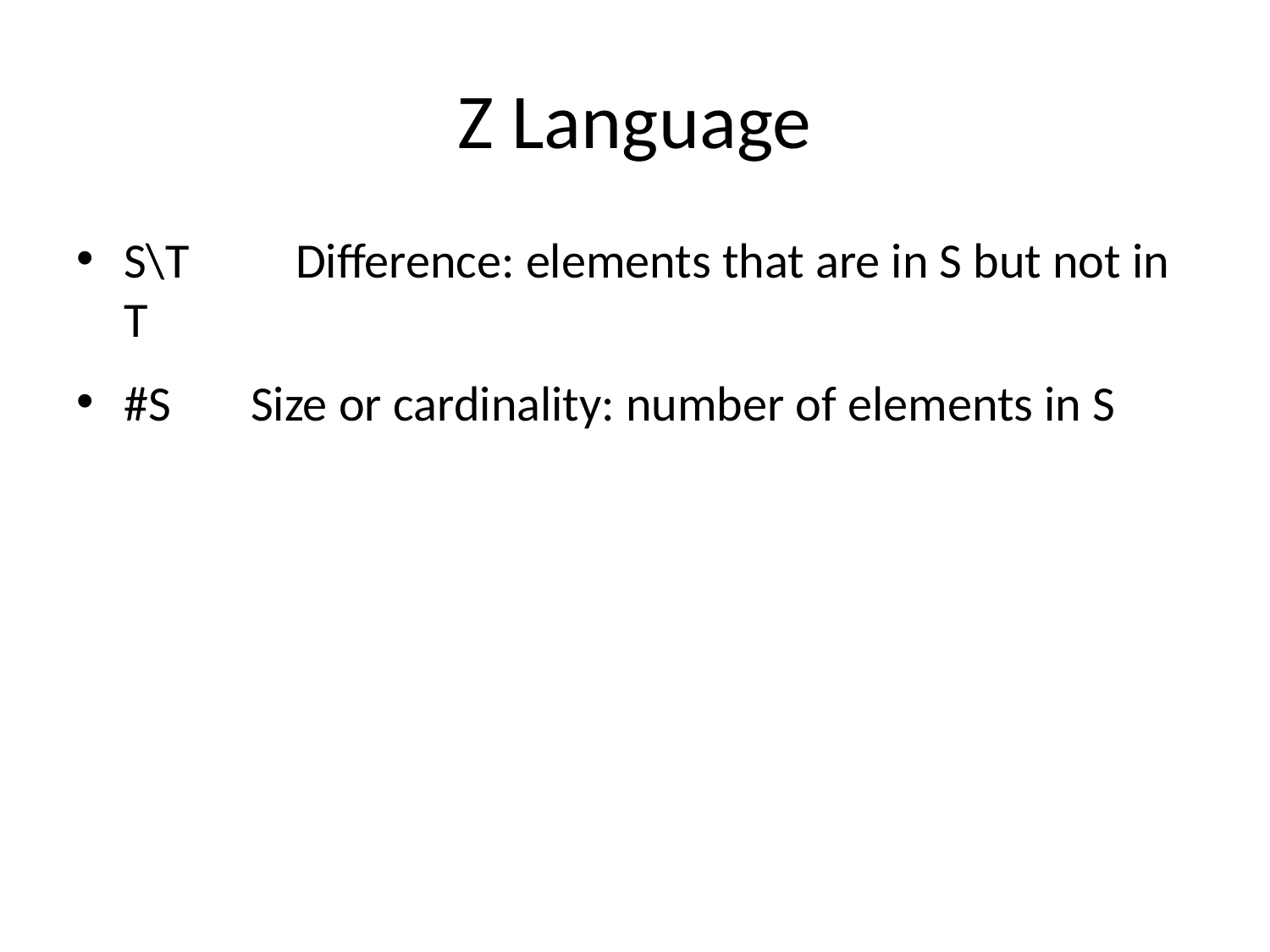

# Z Language
S\T	    Difference: elements that are in S but not in T
#S	Size or cardinality: number of elements in S